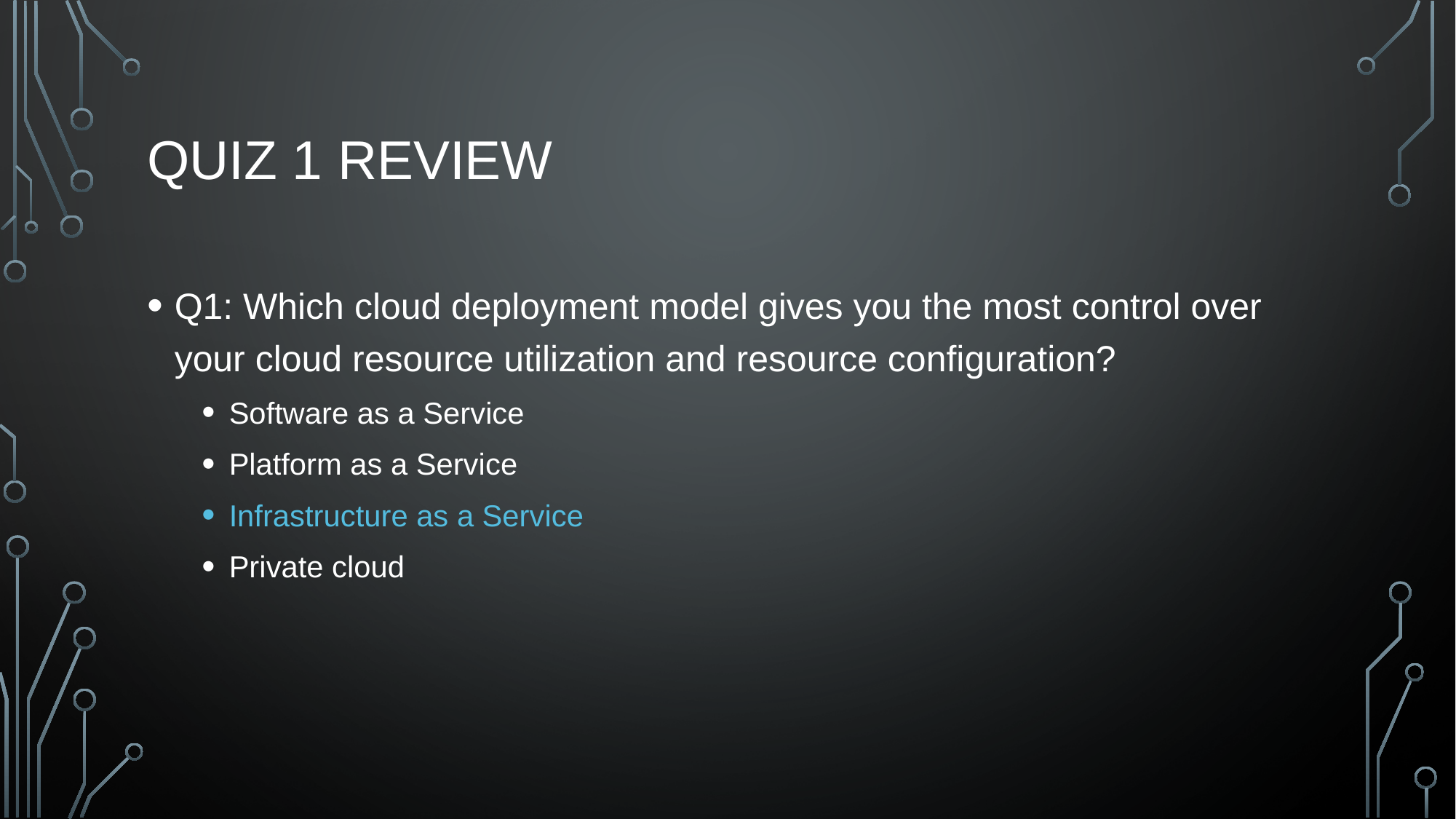

# Quiz 1 Review
Q1: Which cloud deployment model gives you the most control over your cloud resource utilization and resource configuration?
Software as a Service
Platform as a Service
Infrastructure as a Service
Private cloud